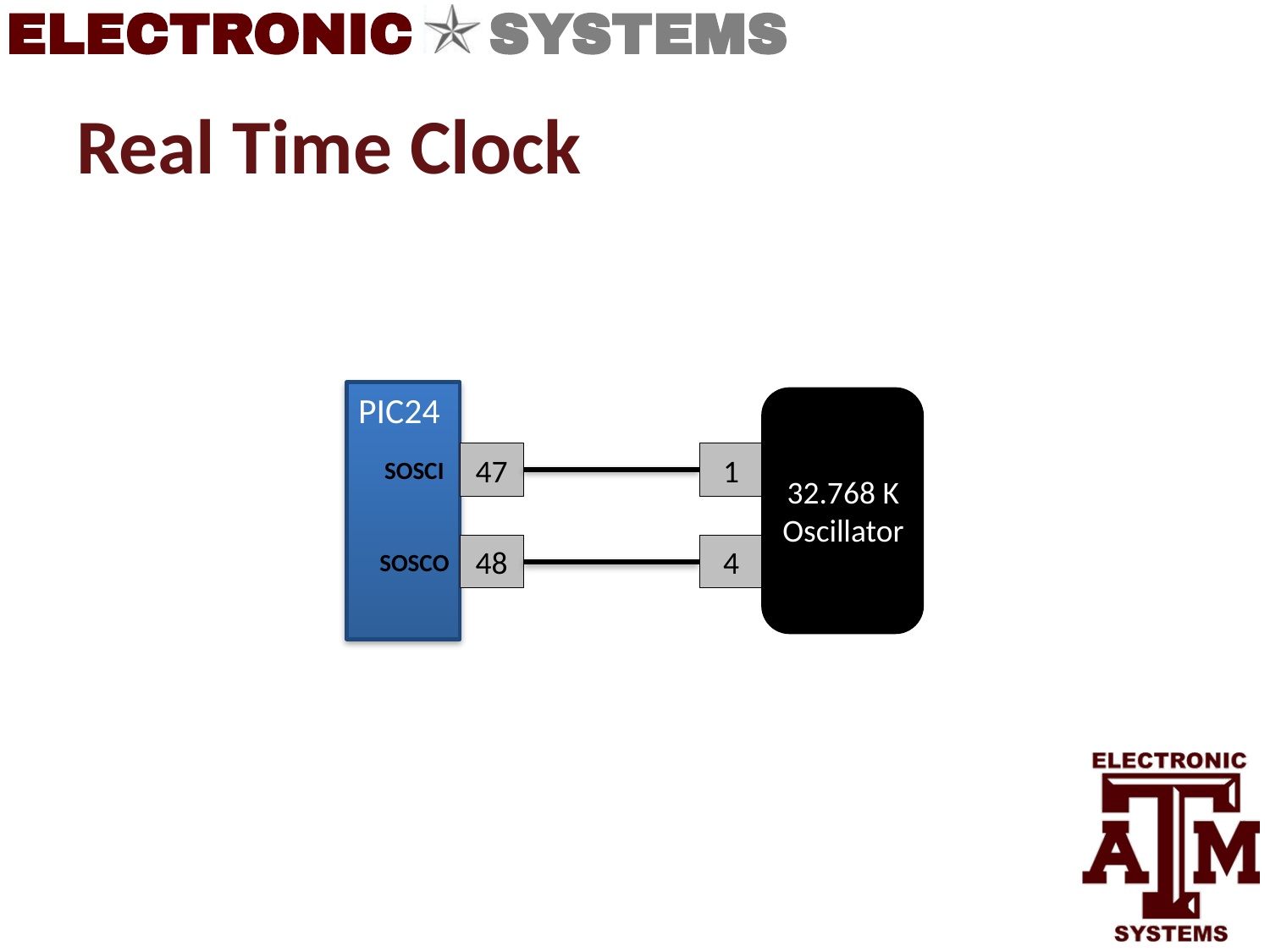

# Real Time Clock
PIC24

1
32.768 K
Oscillator
4
47
SOSCI
48
SOSCO